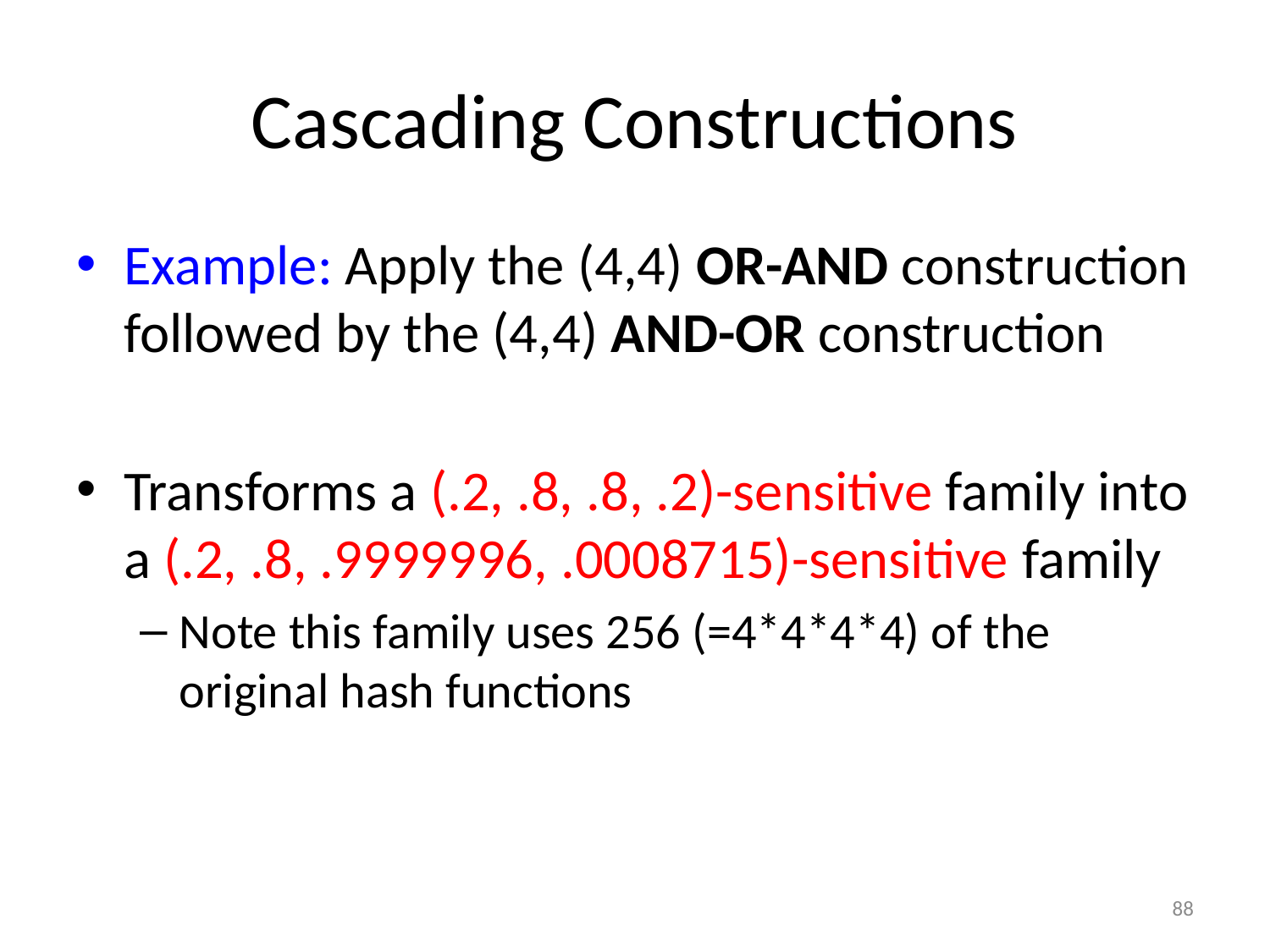

# Cascading Constructions
Example: Apply the (4,4) OR-AND construction followed by the (4,4) AND-OR construction

Transforms a (.2, .8, .8, .2)-sensitive family into a (.2, .8, .9999996, .0008715)-sensitive family
Note this family uses 256 (=4*4*4*4) of the original hash functions
88